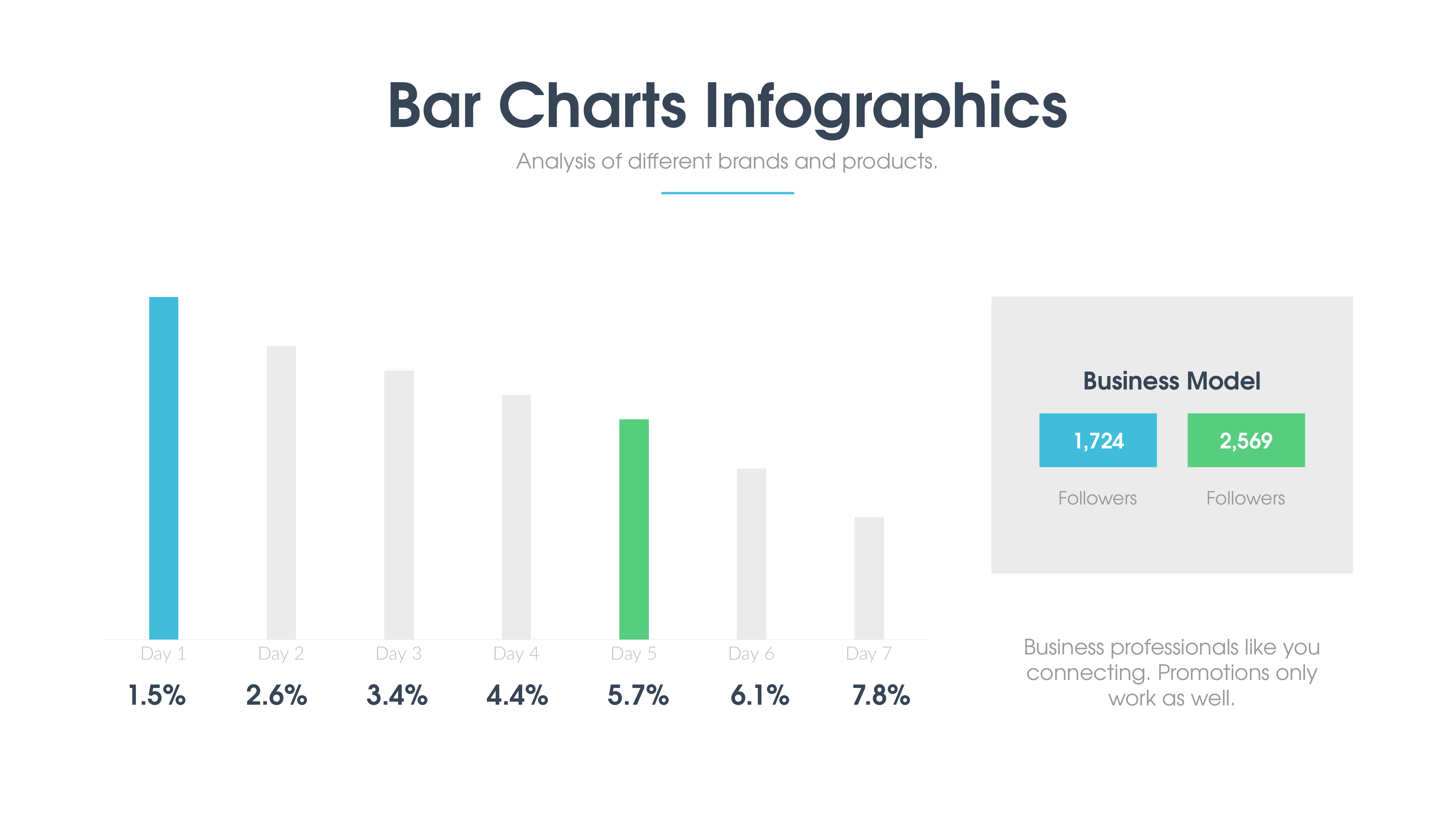

Bar Charts Infographics
Analysis of different brands and products.

### Chart

| Category | Series 1 |
|---|---|
| Day 1 | 28.0 |
| Day 2 | 24.0 |
| Day 3 | 22.0 |
| Day 4 | 20.0 |
| Day 5 | 18.0 |
| Day 6 | 14.0 |
| Day 7 | 10.0 |
Business Model

1,724
2,569
Followers
Followers
Business professionals like you connecting. Promotions only work as well.
1.5%
2.6%
3.4%
4.4%
5.7%
6.1%
7.8%